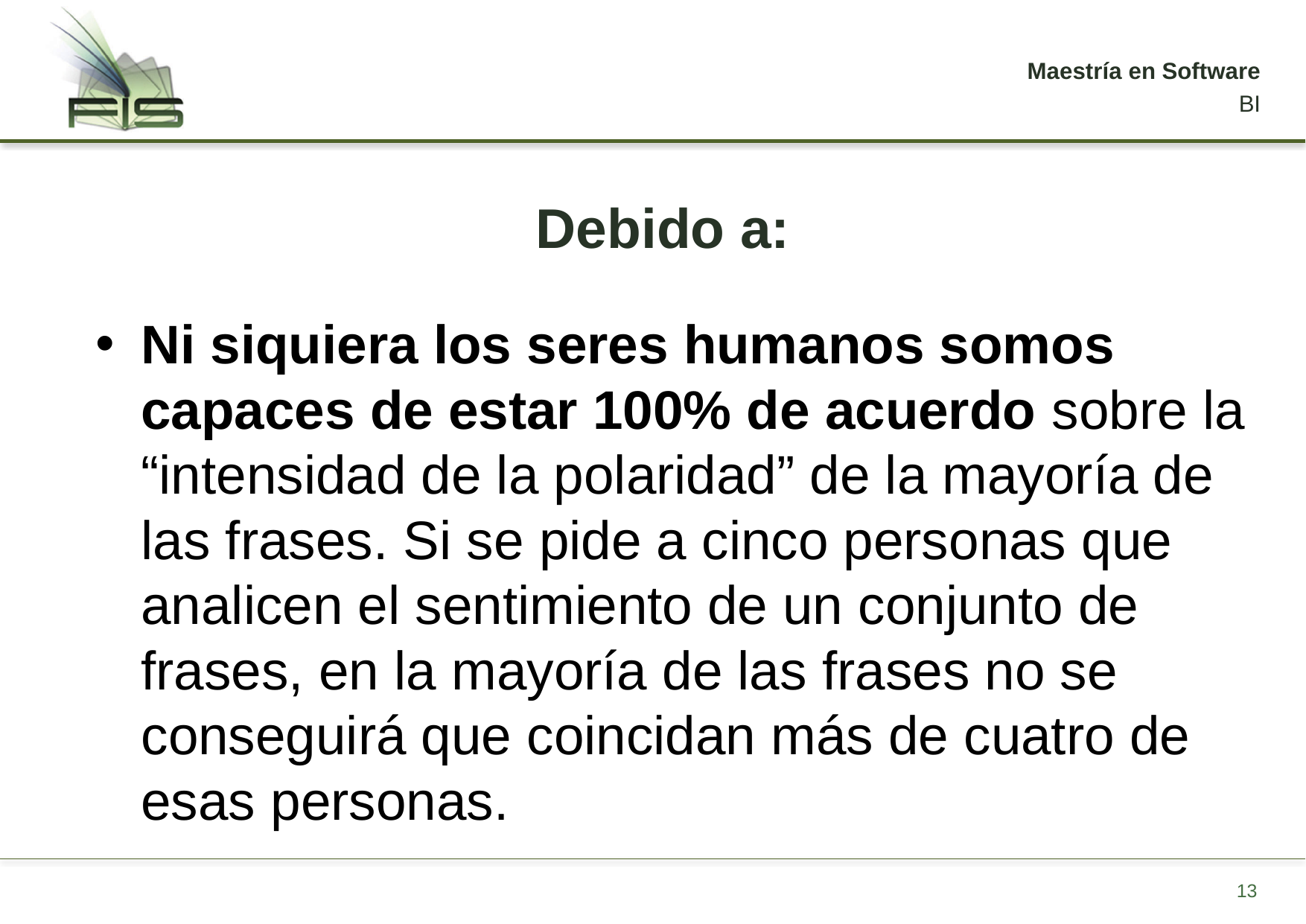

# Debido a:
Ni siquiera los seres humanos somos capaces de estar 100% de acuerdo sobre la “intensidad de la polaridad” de la mayoría de las frases. Si se pide a cinco personas que analicen el sentimiento de un conjunto de frases, en la mayoría de las frases no se  conseguirá que coincidan más de cuatro de esas personas.
13